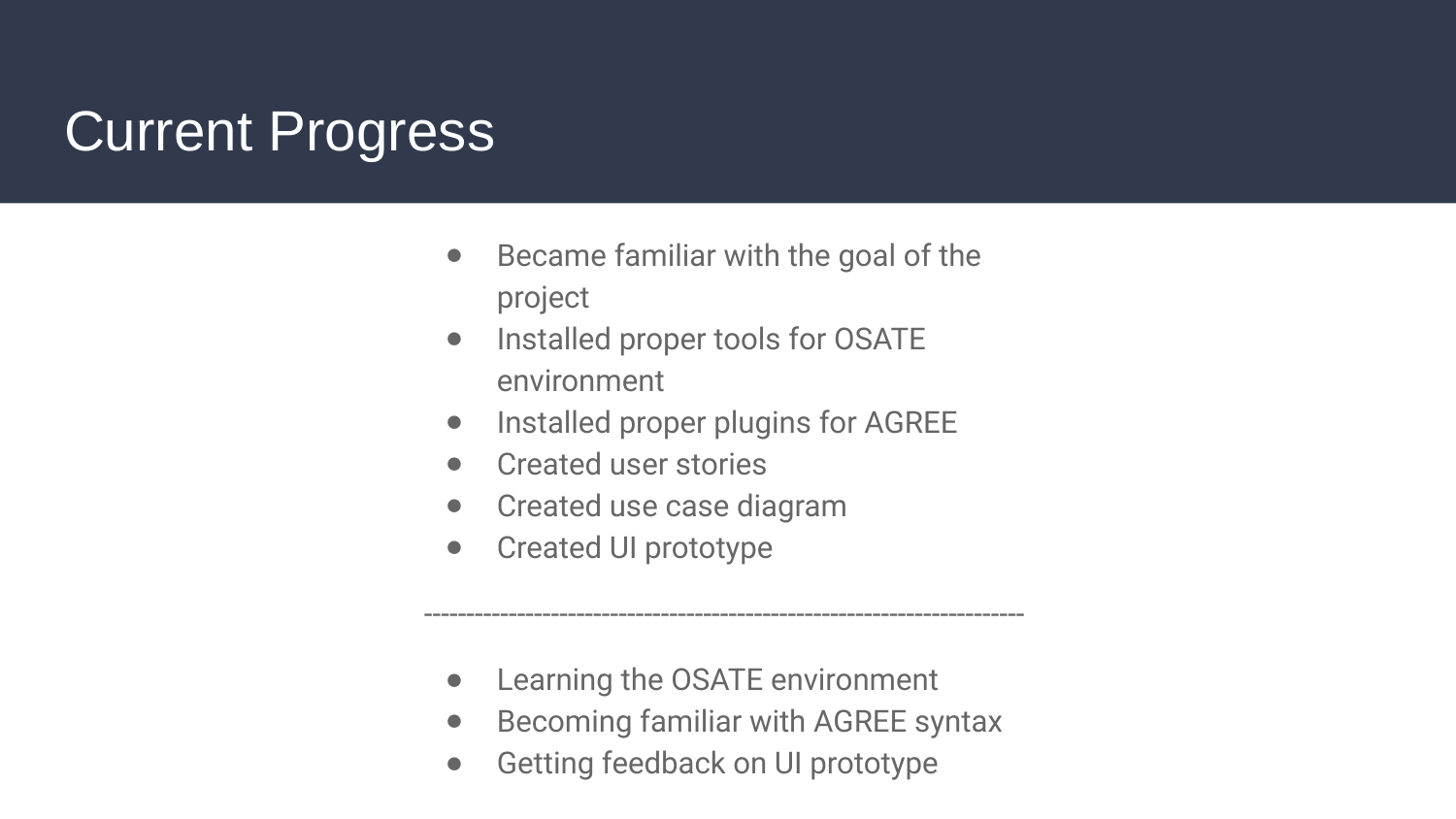

# Current Progress
Became familiar with the goal of the project
Installed proper tools for OSATE environment
Installed proper plugins for AGREE
Created user stories
Created use case diagram
Created UI prototype
-----------------------------------------------------------------------
Learning the OSATE environment
Becoming familiar with AGREE syntax
Getting feedback on UI prototype